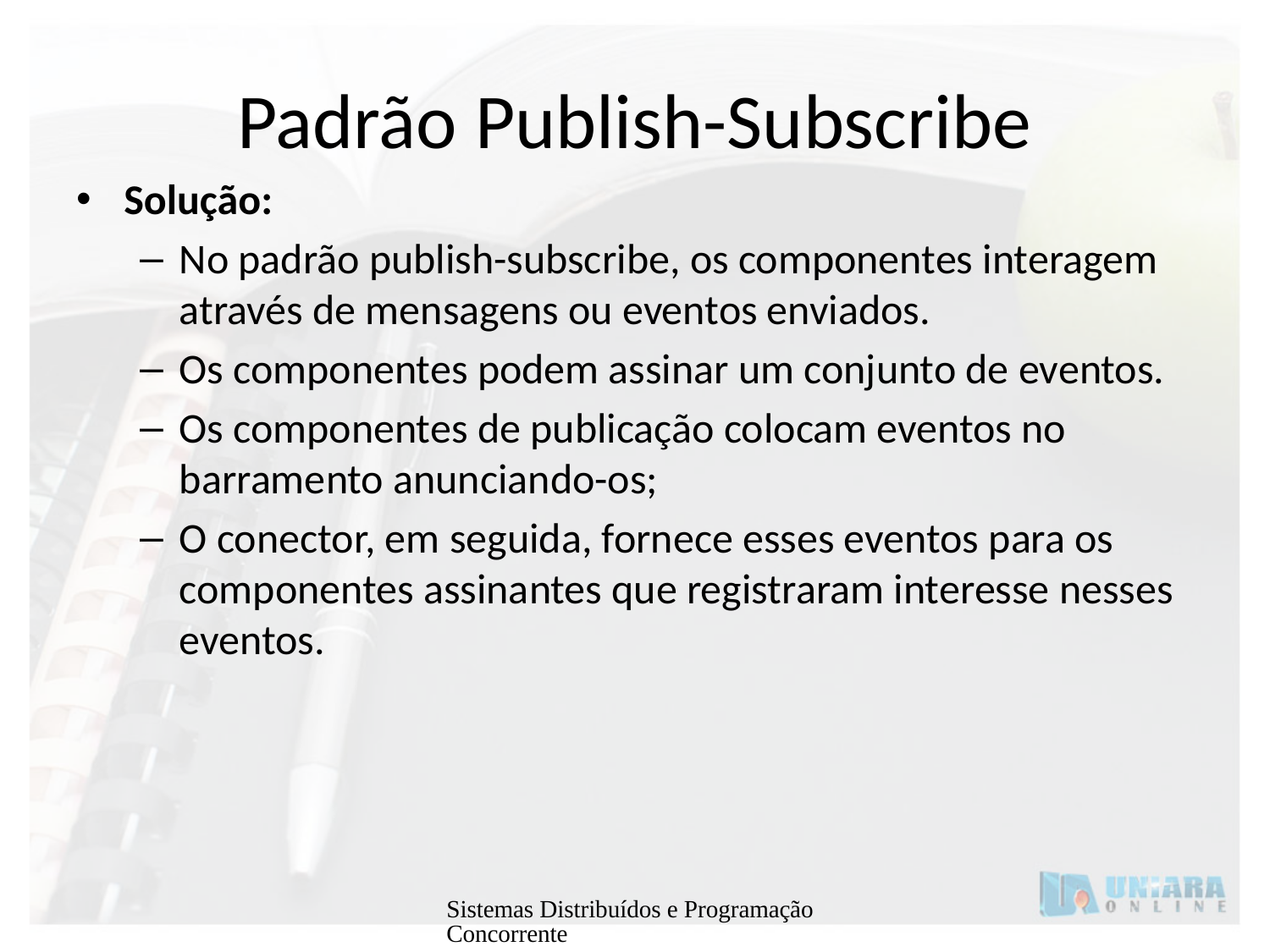

# Padrão Publish-Subscribe
Solução:
No padrão publish-subscribe, os componentes interagem através de mensagens ou eventos enviados.
Os componentes podem assinar um conjunto de eventos.
Os componentes de publicação colocam eventos no barramento anunciando-os;
O conector, em seguida, fornece esses eventos para os componentes assinantes que registraram interesse nesses eventos.
Sistemas Distribuídos e Programação Concorrente